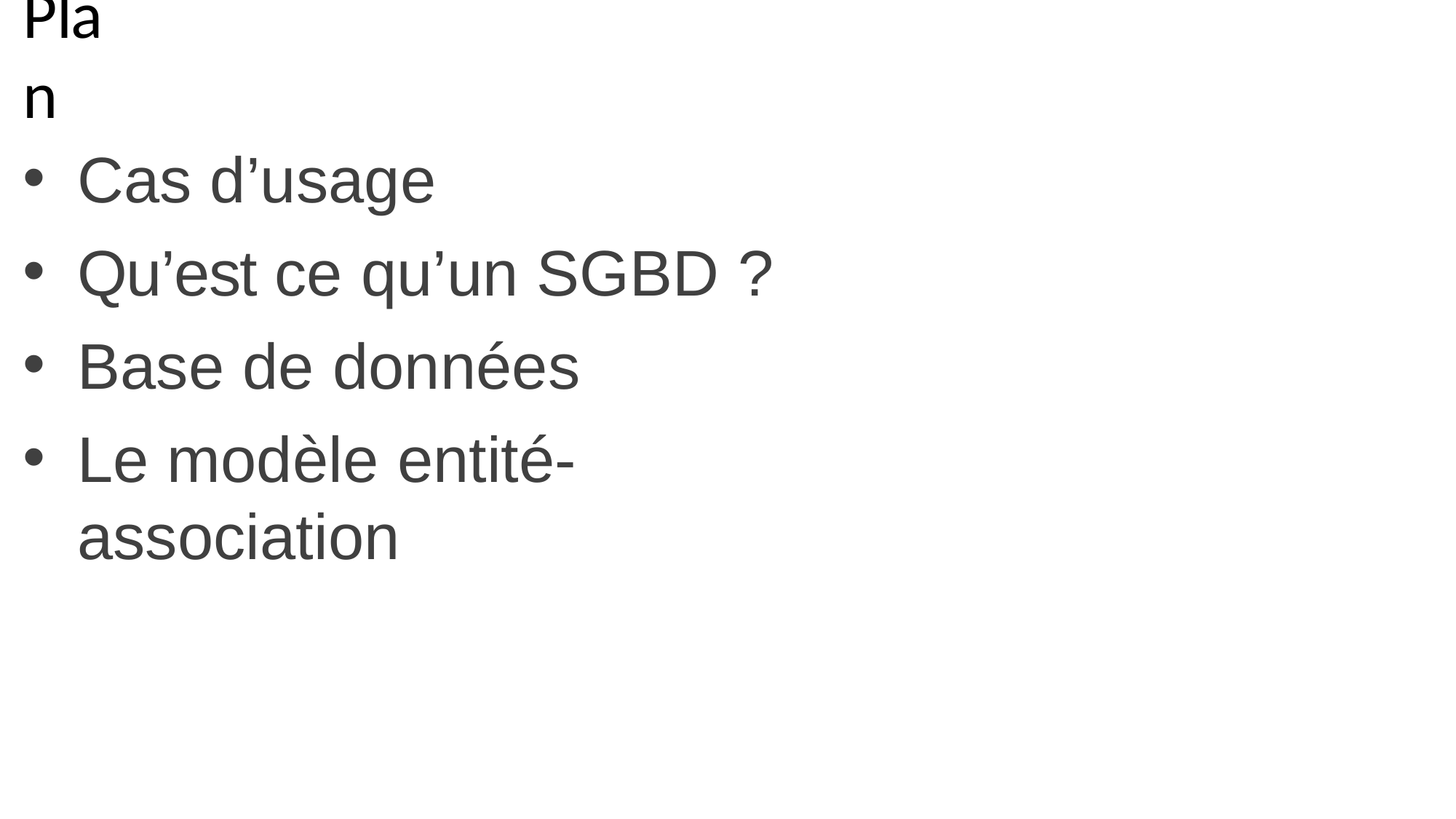

# Plan
Cas d’usage
Qu’est ce qu’un SGBD ?
Base de données
Le modèle entité-association